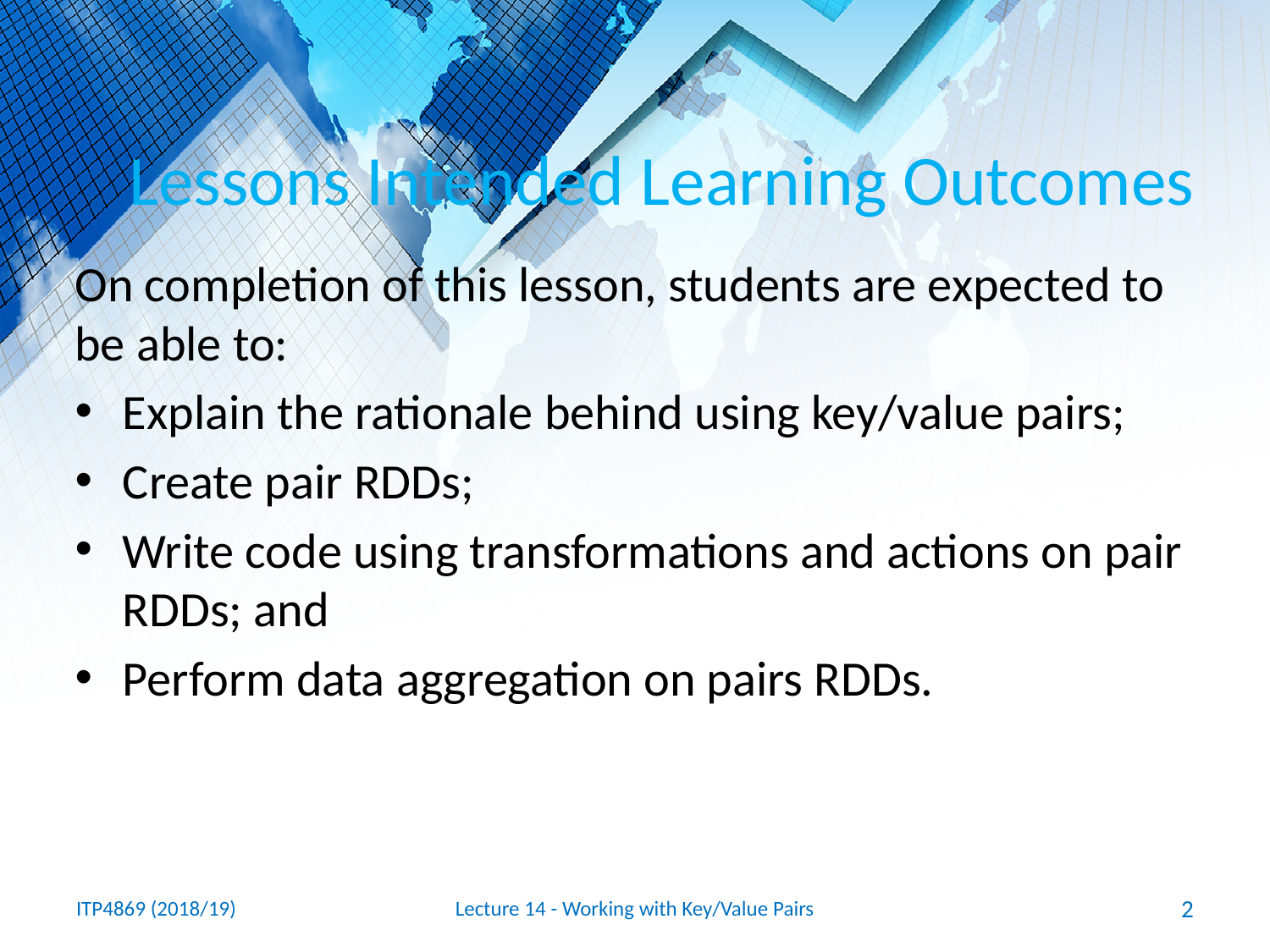

# Lessons Intended Learning Outcomes
On completion of this lesson, students are expected to be able to:
Explain the rationale behind using key/value pairs;
Create pair RDDs;
Write code using transformations and actions on pair RDDs; and
Perform data aggregation on pairs RDDs.
ITP4869 (2018/19)
Lecture 14 - Working with Key/Value Pairs
2